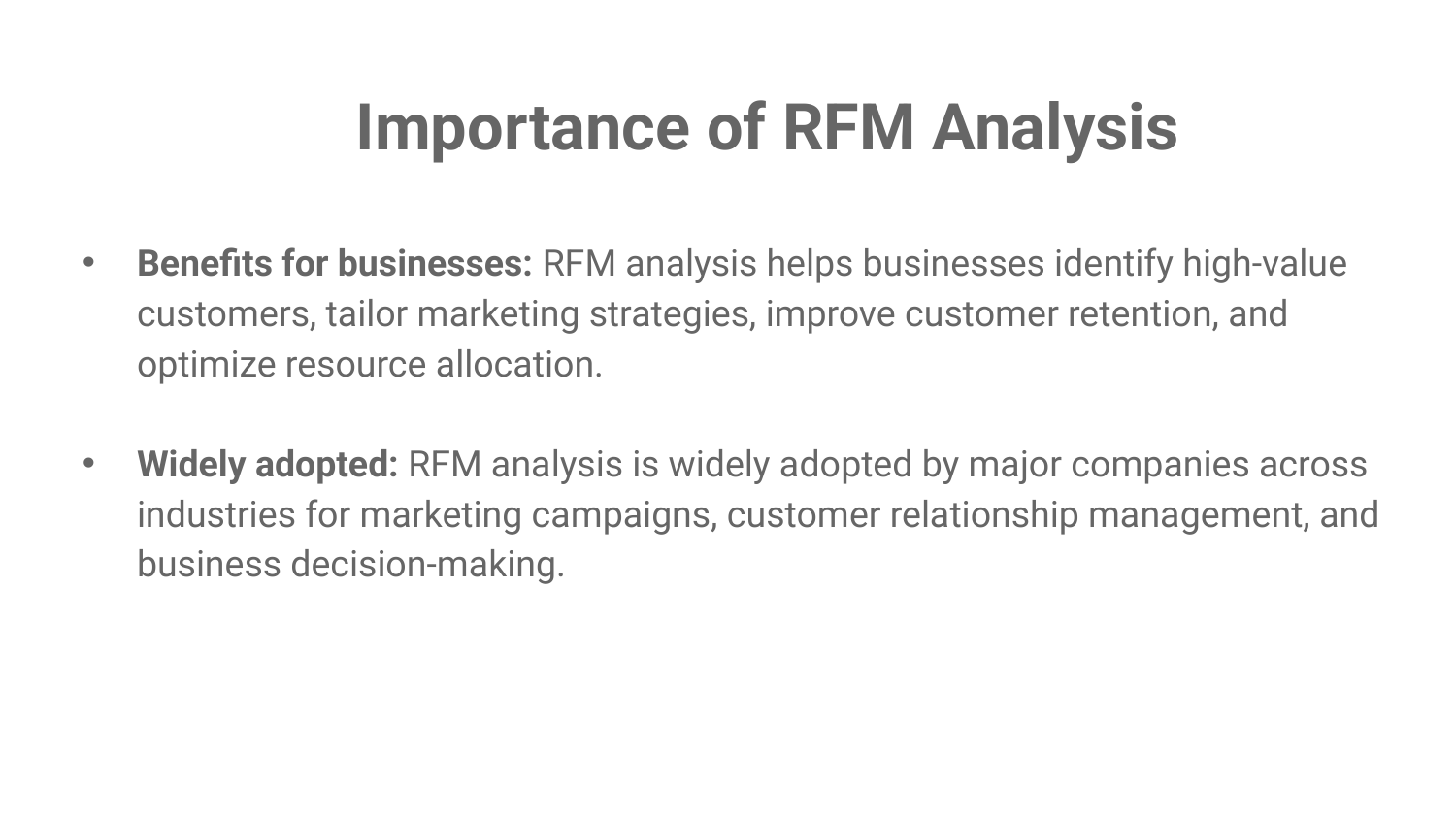

# Importance of RFM Analysis
Benefits for businesses: RFM analysis helps businesses identify high-value customers, tailor marketing strategies, improve customer retention, and optimize resource allocation.

Widely adopted: RFM analysis is widely adopted by major companies across industries for marketing campaigns, customer relationship management, and business decision-making.